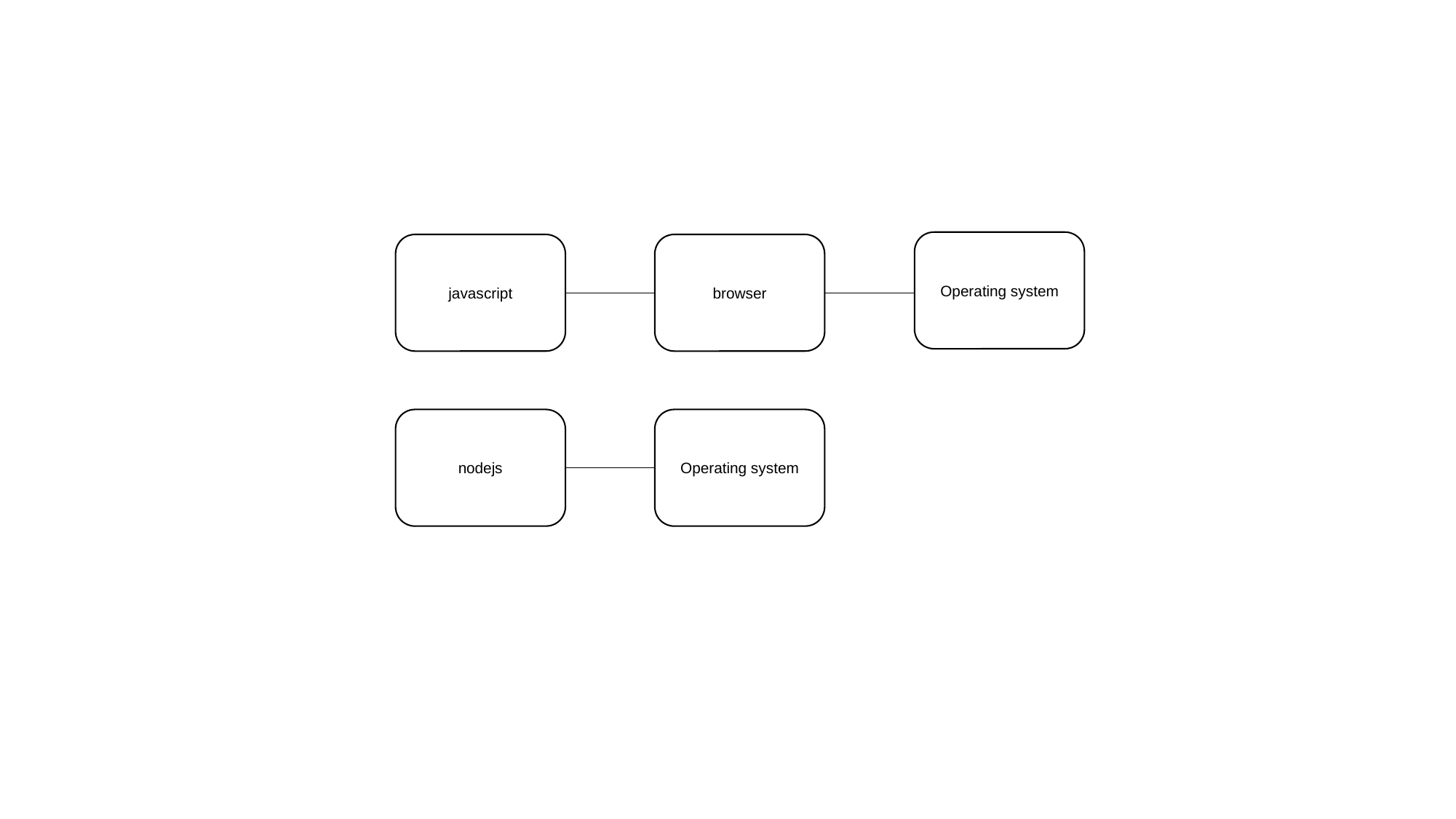

Operating system
javascript
browser
nodejs
Operating system